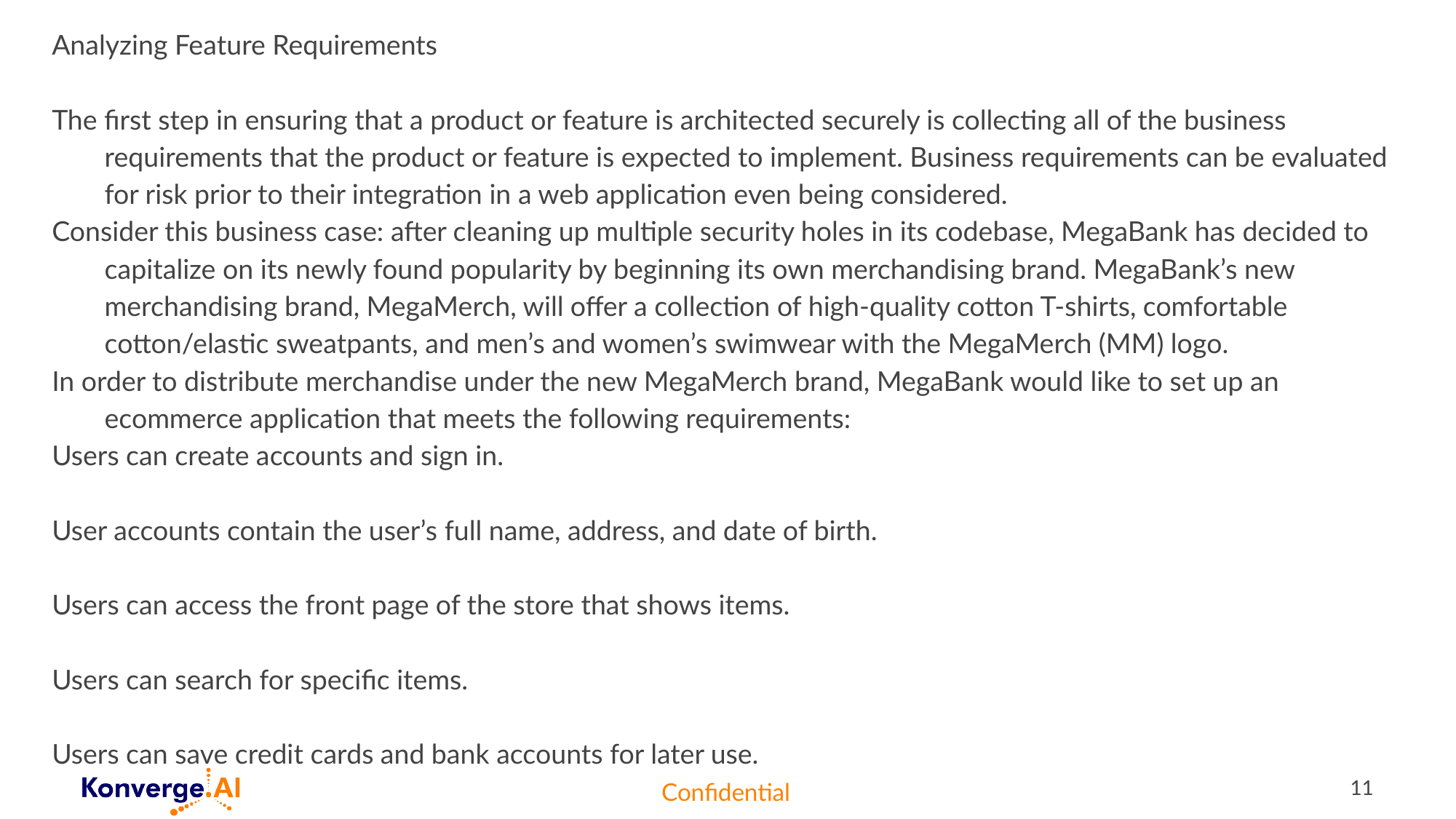

Analyzing Feature Requirements

The first step in ensuring that a product or feature is architected securely is collecting all of the business requirements that the product or feature is expected to implement. Business requirements can be evaluated for risk prior to their integration in a web application even being considered.
Consider this business case: after cleaning up multiple security holes in its codebase, MegaBank has decided to capitalize on its newly found popularity by beginning its own merchandising brand. MegaBank’s new merchandising brand, MegaMerch, will offer a collection of high-quality cotton T-shirts, comfortable cotton/elastic sweatpants, and men’s and women’s swimwear with the MegaMerch (MM) logo.
In order to distribute merchandise under the new MegaMerch brand, MegaBank would like to set up an ecommerce application that meets the following requirements:
Users can create accounts and sign in.

User accounts contain the user’s full name, address, and date of birth.

Users can access the front page of the store that shows items.

Users can search for specific items.

Users can save credit cards and bank accounts for later use.

11